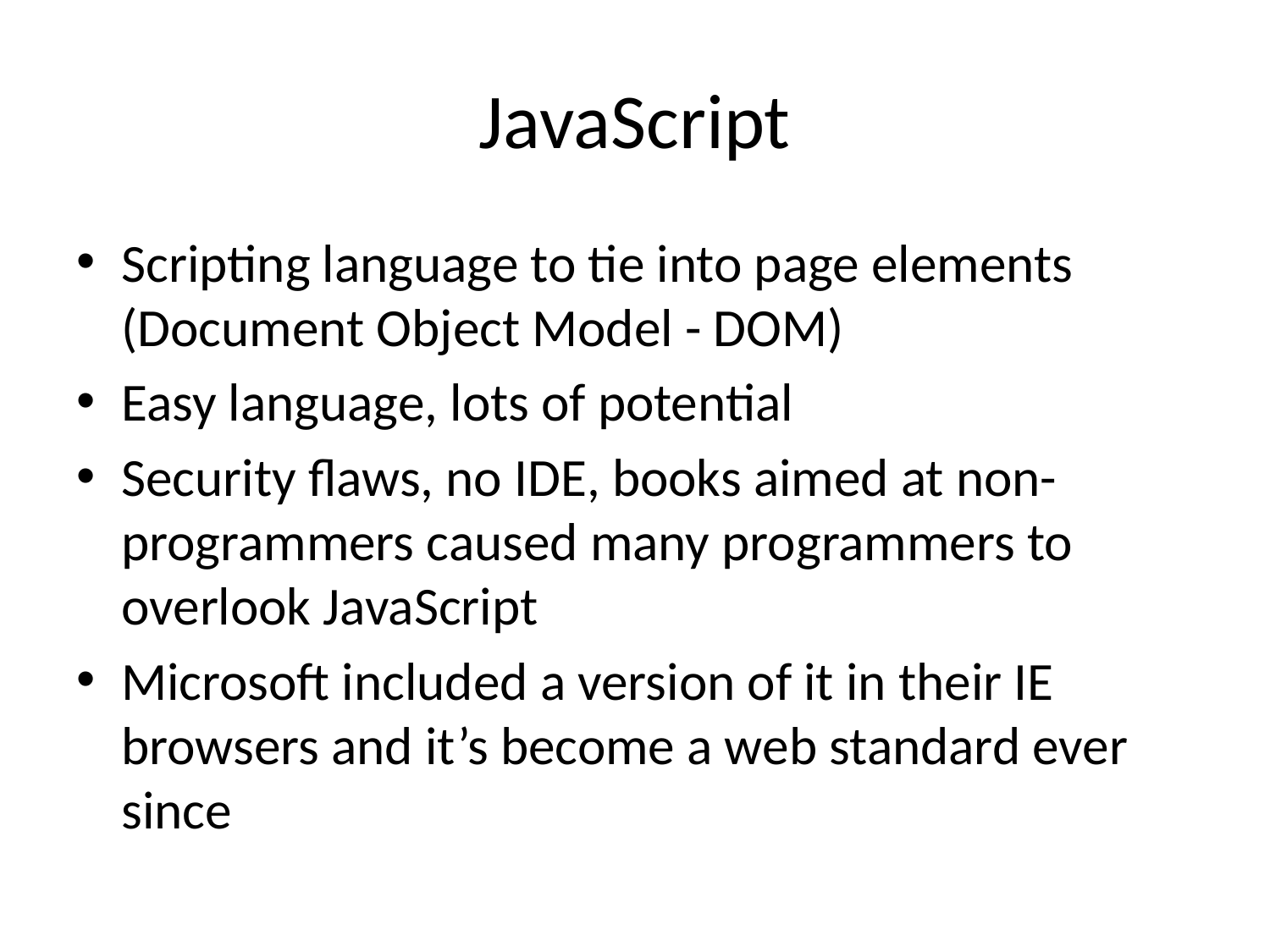

# JavaScript
Scripting language to tie into page elements (Document Object Model - DOM)
Easy language, lots of potential
Security flaws, no IDE, books aimed at non-programmers caused many programmers to overlook JavaScript
Microsoft included a version of it in their IE browsers and it’s become a web standard ever since